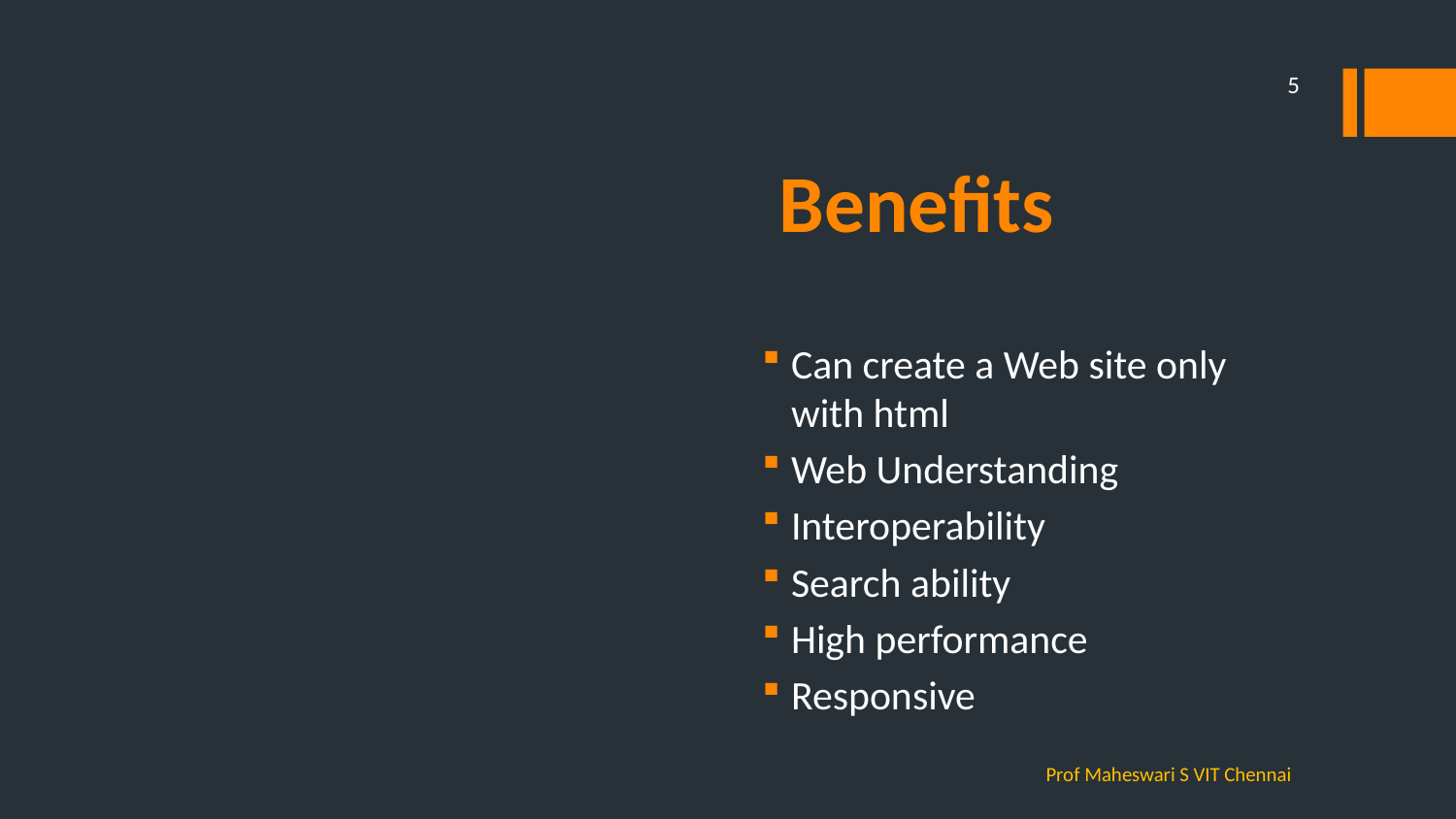

5
# Benefits
Can create a Web site only with html
Web Understanding
Interoperability
Search ability
High performance
Responsive

Prof Maheswari S VIT Chennai